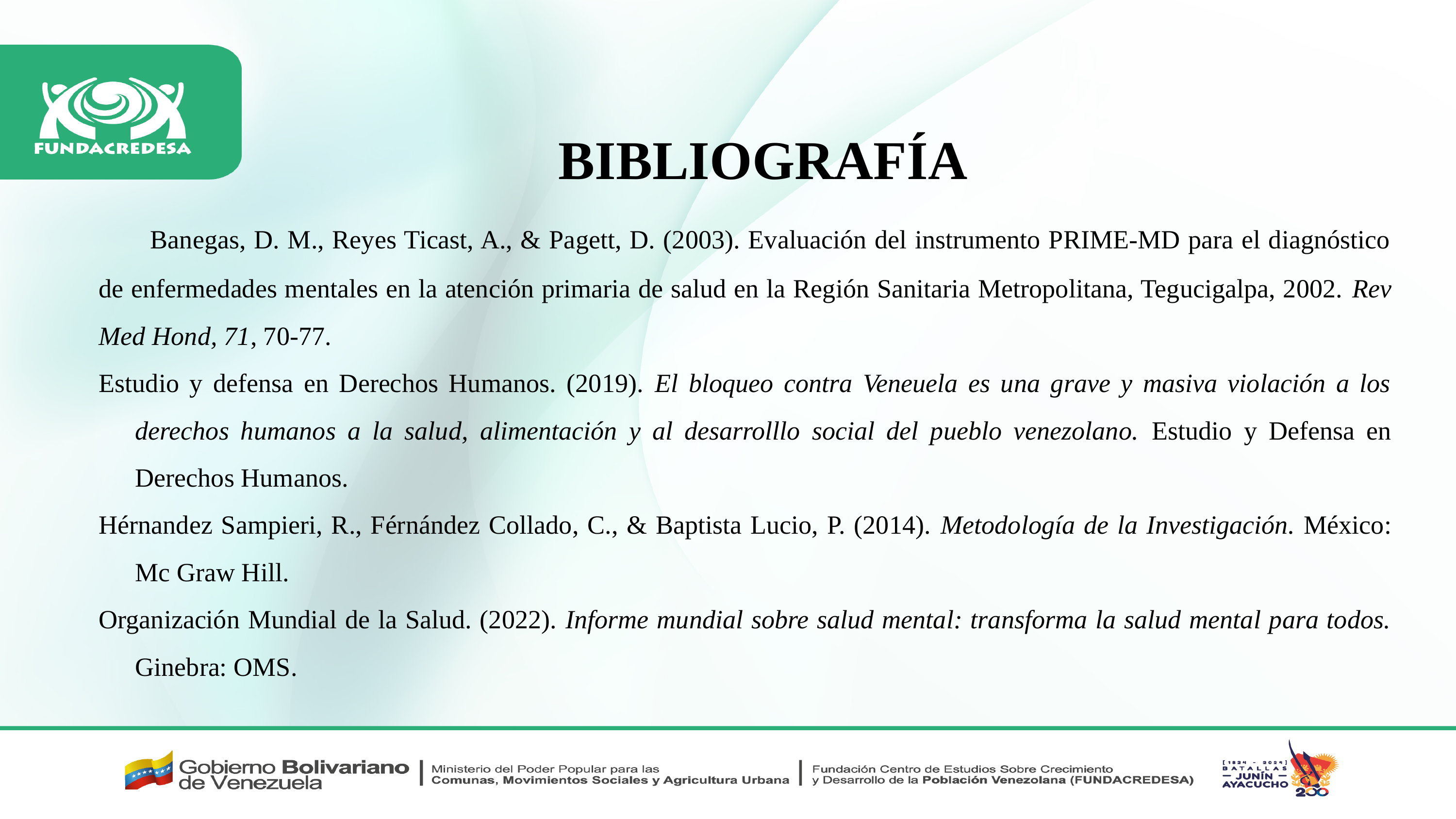

BIBLIOGRAFÍA
  Banegas, D. M., Reyes Ticast, A., & Pagett, D. (2003). Evaluación del instrumento PRIME-MD para el diagnóstico de enfermedades mentales en la atención primaria de salud en la Región Sanitaria Metropolitana, Tegucigalpa, 2002. Rev Med Hond, 71, 70-77.
Estudio y defensa en Derechos Humanos. (2019). El bloqueo contra Veneuela es una grave y masiva violación a los derechos humanos a la salud, alimentación y al desarrolllo social del pueblo venezolano. Estudio y Defensa en Derechos Humanos.
Hérnandez Sampieri, R., Férnández Collado, C., & Baptista Lucio, P. (2014). Metodología de la Investigación. México: Mc Graw Hill.
Organización Mundial de la Salud. (2022). Informe mundial sobre salud mental: transforma la salud mental para todos. Ginebra: OMS.